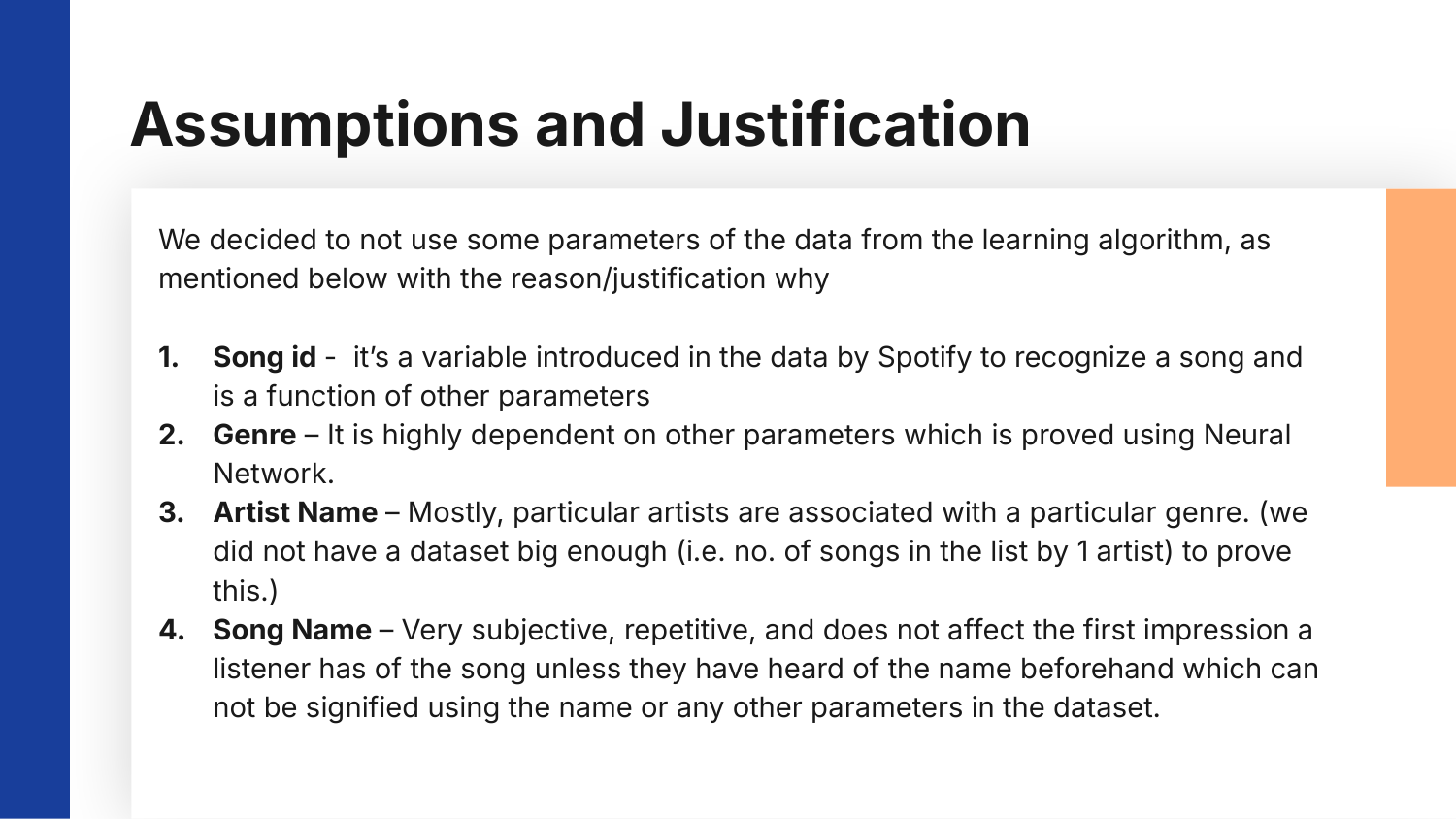

# Assumptions and Justification
We decided to not use some parameters of the data from the learning algorithm, as mentioned below with the reason/justification why

Song id -  it’s a variable introduced in the data by Spotify to recognize a song and is a function of other parameters
Genre – It is highly dependent on other parameters which is proved using Neural Network.
Artist Name – Mostly, particular artists are associated with a particular genre. (we did not have a dataset big enough (i.e. no. of songs in the list by 1 artist) to prove this.)
Song Name – Very subjective, repetitive, and does not affect the first impression a listener has of the song unless they have heard of the name beforehand which can not be signified using the name or any other parameters in the dataset.